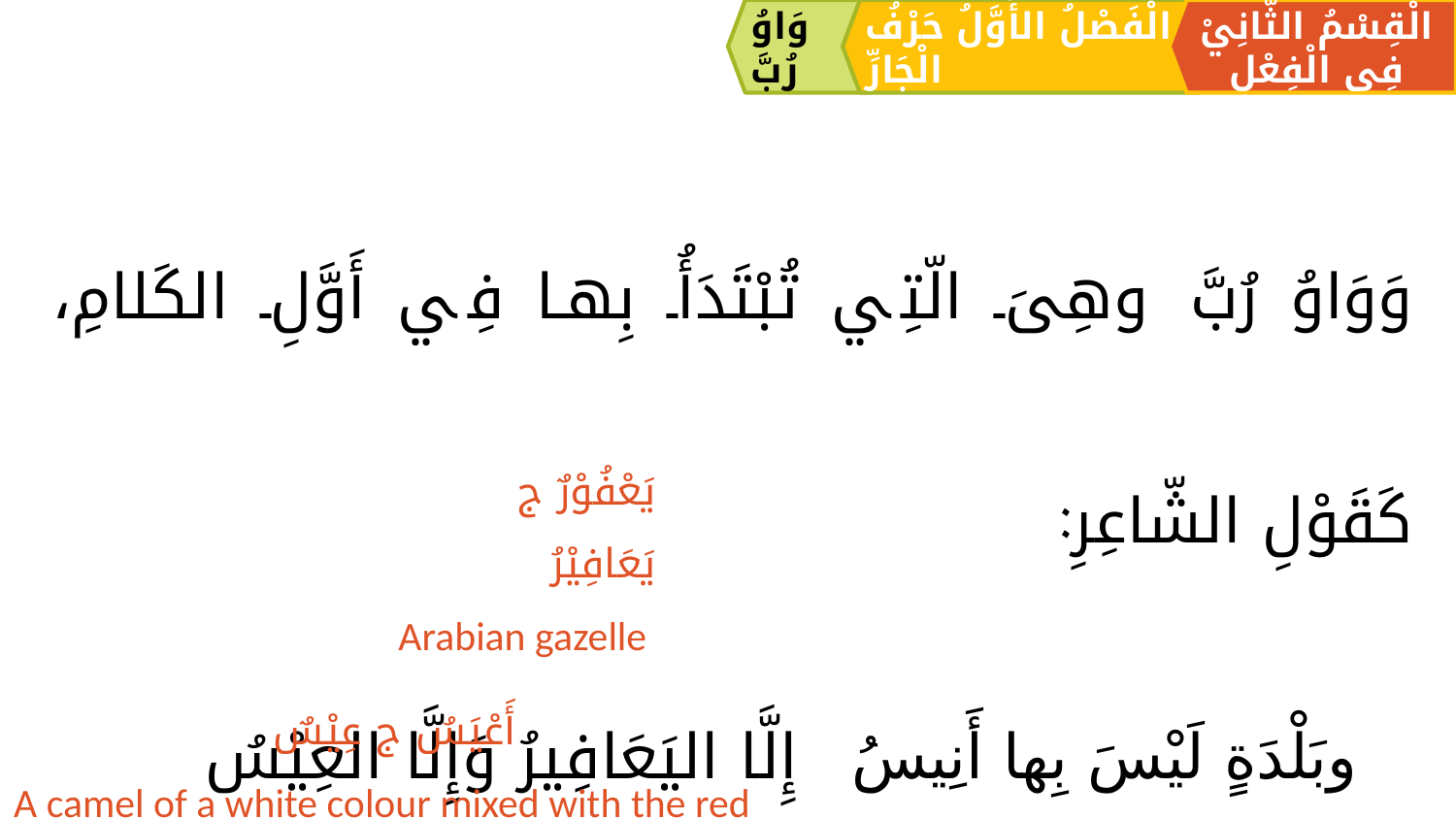

وَاوُ رُبَّ
الْقِسْمُ الثَّانِيْ فِي الْفِعْلِ
الْفَصْلُ الأَوَّلُ حَرْفُ الْجَارِّ
وَوَاوُ رُبَّ وهِىَ الّتِي تُبْتَدَأُ بِها فِي أَوَّلِ الكَلامِ، كَقَوْلِ الشّاعِرِ:
وبَلْدَةٍ لَيْسَ بِها أَنِيسُ		إِلَّا اليَعَافِيرُ وَإِلَّا العِيْسُ
يَعْفُوْرٌ ج يَعَافِيْرُ
Arabian gazelle
أَعْيَسُ ج عِيْسٌ
A camel of a white colour mixed with the red